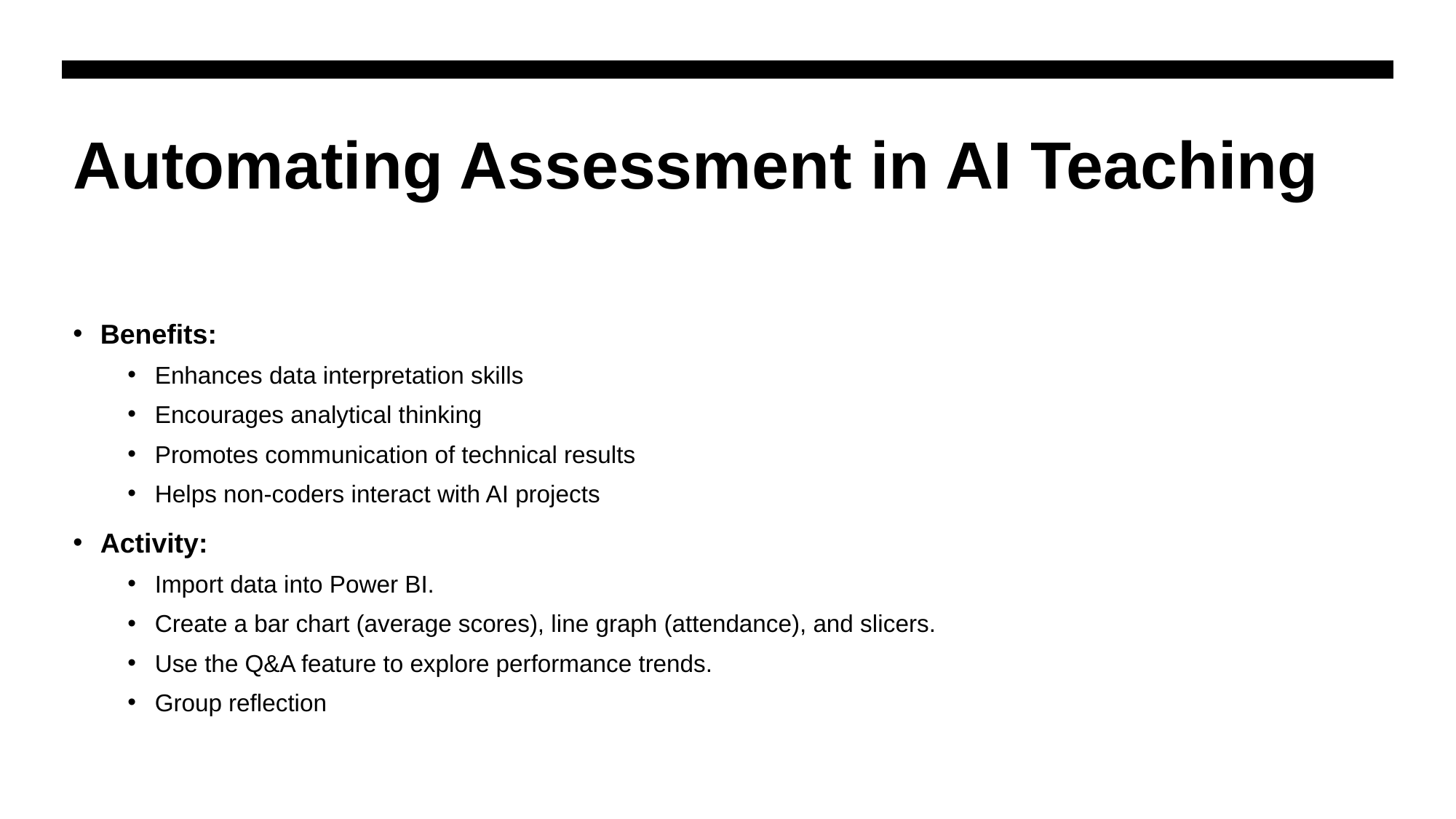

# Automating Assessment in AI Teaching
Benefits:
Enhances data interpretation skills
Encourages analytical thinking
Promotes communication of technical results
Helps non-coders interact with AI projects
Activity:
Import data into Power BI.
Create a bar chart (average scores), line graph (attendance), and slicers.
Use the Q&A feature to explore performance trends.
Group reflection